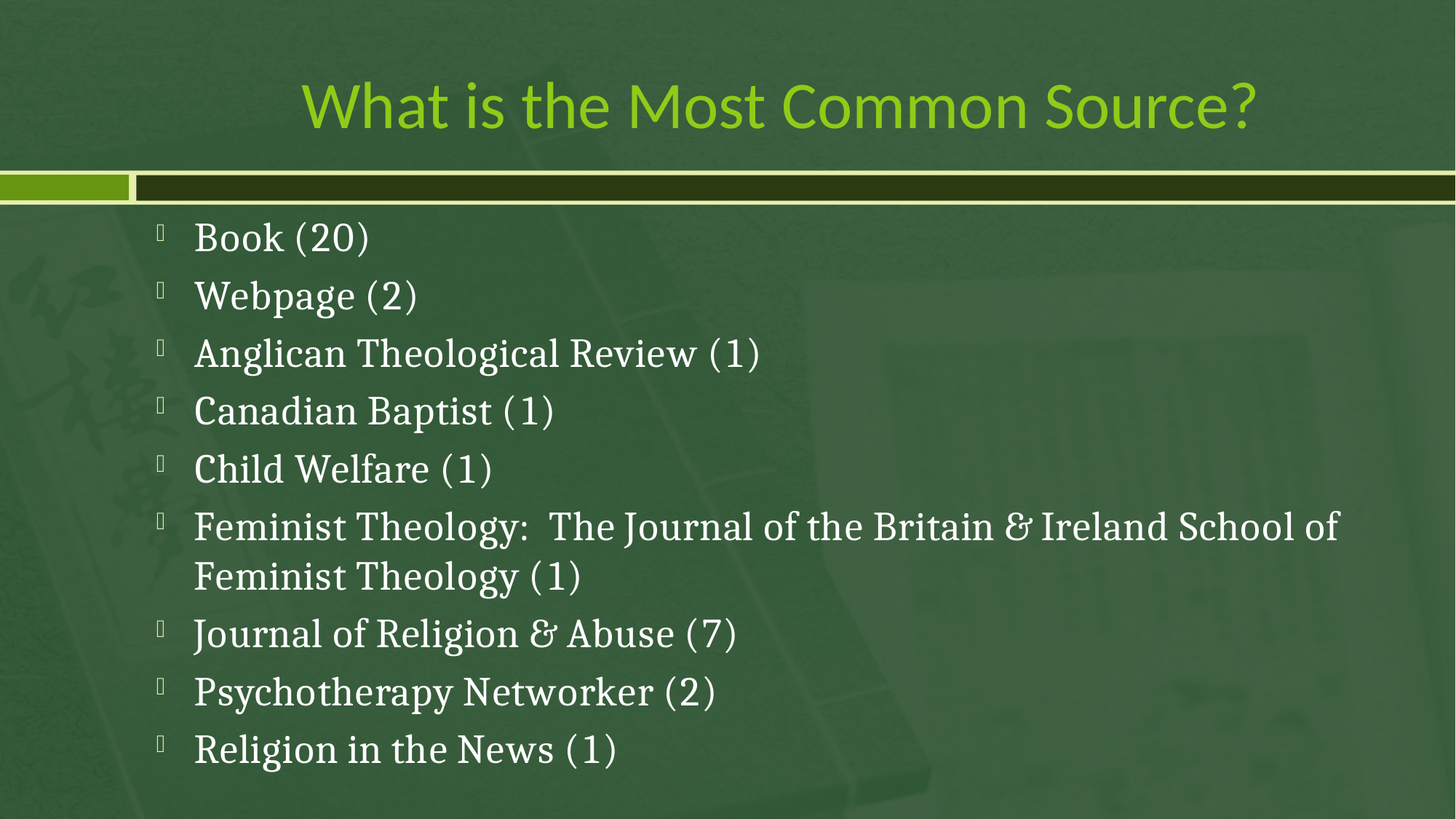

# What is the Most Common Source?
Book (20)
Webpage (2)
Anglican Theological Review (1)
Canadian Baptist (1)
Child Welfare (1)
Feminist Theology:  The Journal of the Britain & Ireland School of Feminist Theology (1)
Journal of Religion & Abuse (7)
Psychotherapy Networker (2)
Religion in the News (1)